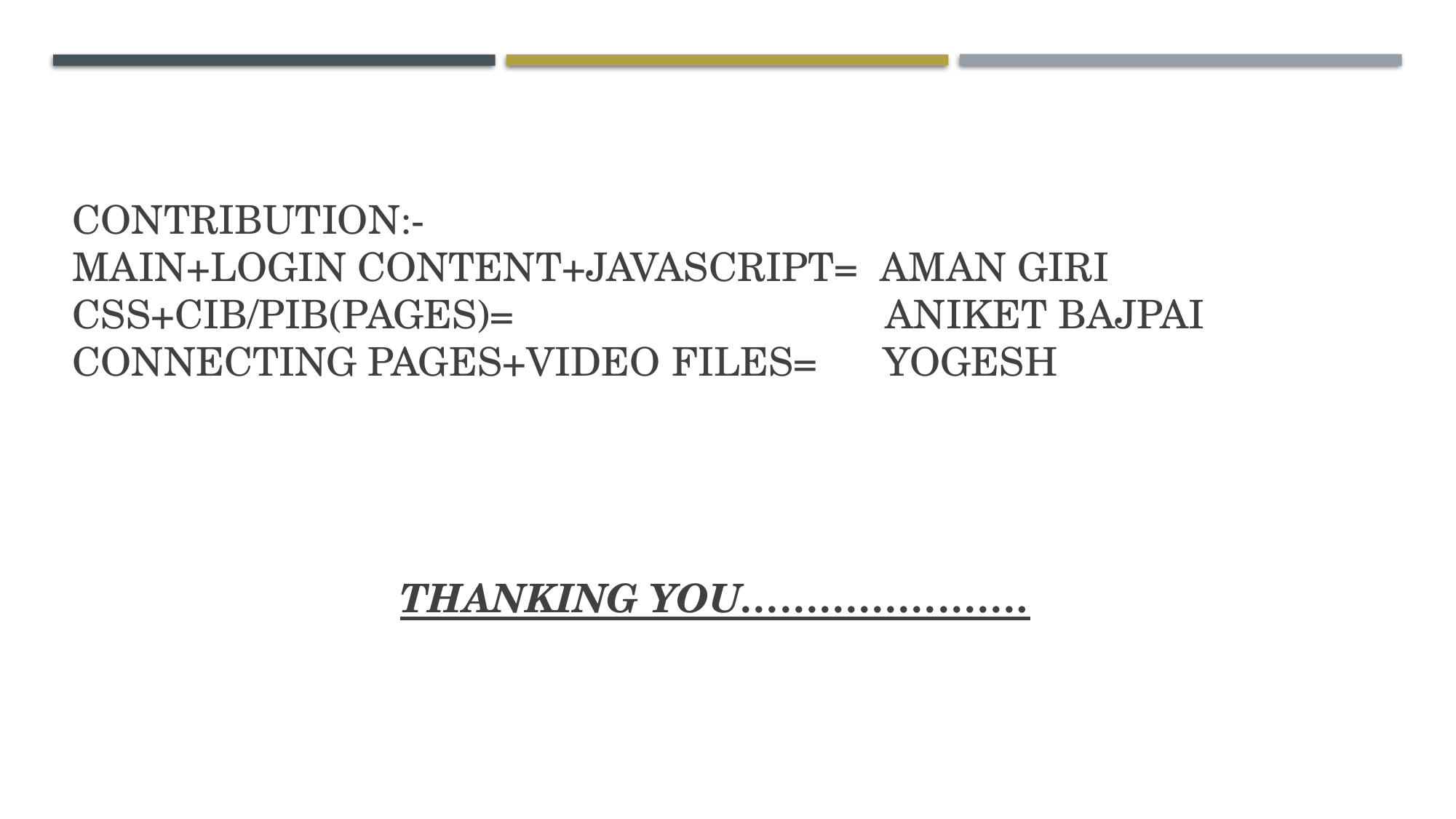

# CONTRIBUTION:- main+login content+javascript=  aman giri css+cib/pib(pages)=                                  aniket bajpai connecting pages+video files=      yogesh THANKING YOU………………….